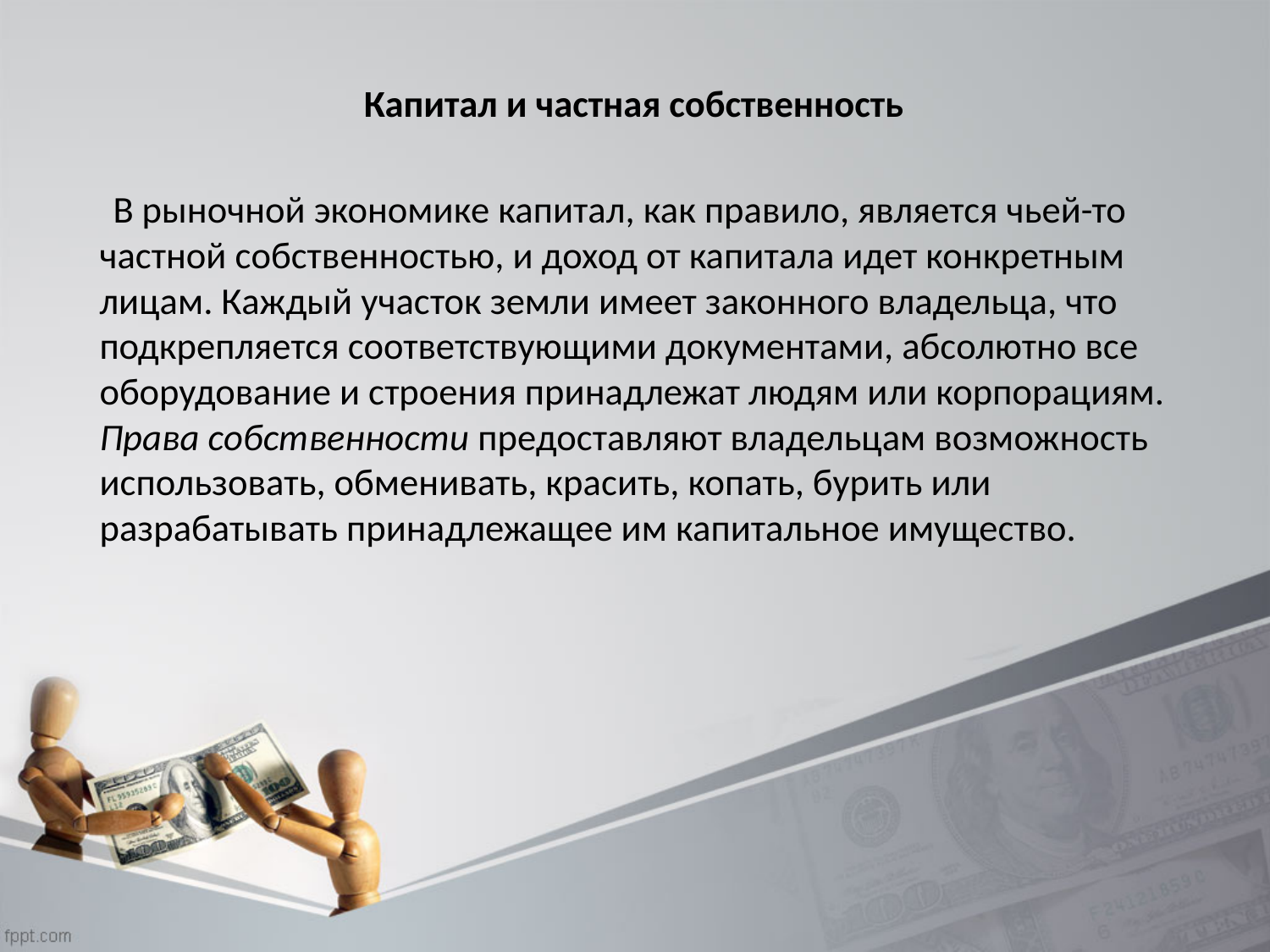

# Капитал и частная собственность
       В рыночной экономике капитал, как правило, является чьей-то частной собственностью, и доход от капитала идет конкретным лицам. Каждый участок земли имеет законного владельца, что подкрепляется соответствующими документами, абсолютно все оборудование и строения принадлежат людям или корпорациям. Права собственности предоставляют владельцам возможность использовать, обменивать, красить, копать, бурить или разрабатывать принадлежащее им капитальное имущество.